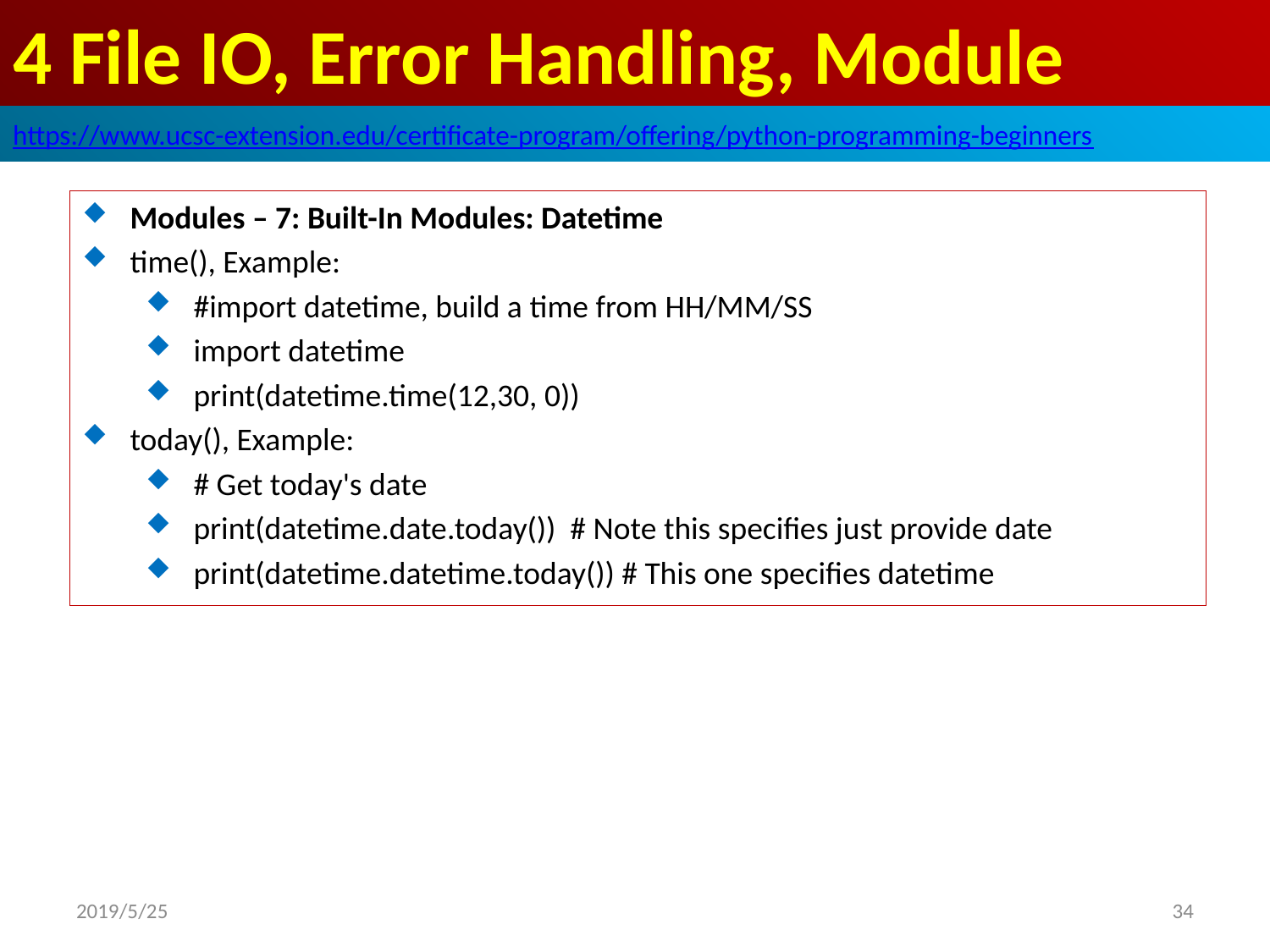

# 4 File IO, Error Handling, Module
https://www.ucsc-extension.edu/certificate-program/offering/python-programming-beginners
Modules – 7: Built-In Modules: Datetime
time(), Example:
#import datetime, build a time from HH/MM/SS
import datetime
print(datetime.time(12,30, 0))
today(), Example:
# Get today's date
print(datetime.date.today())  # Note this specifies just provide date
print(datetime.datetime.today()) # This one specifies datetime
2019/5/25
34